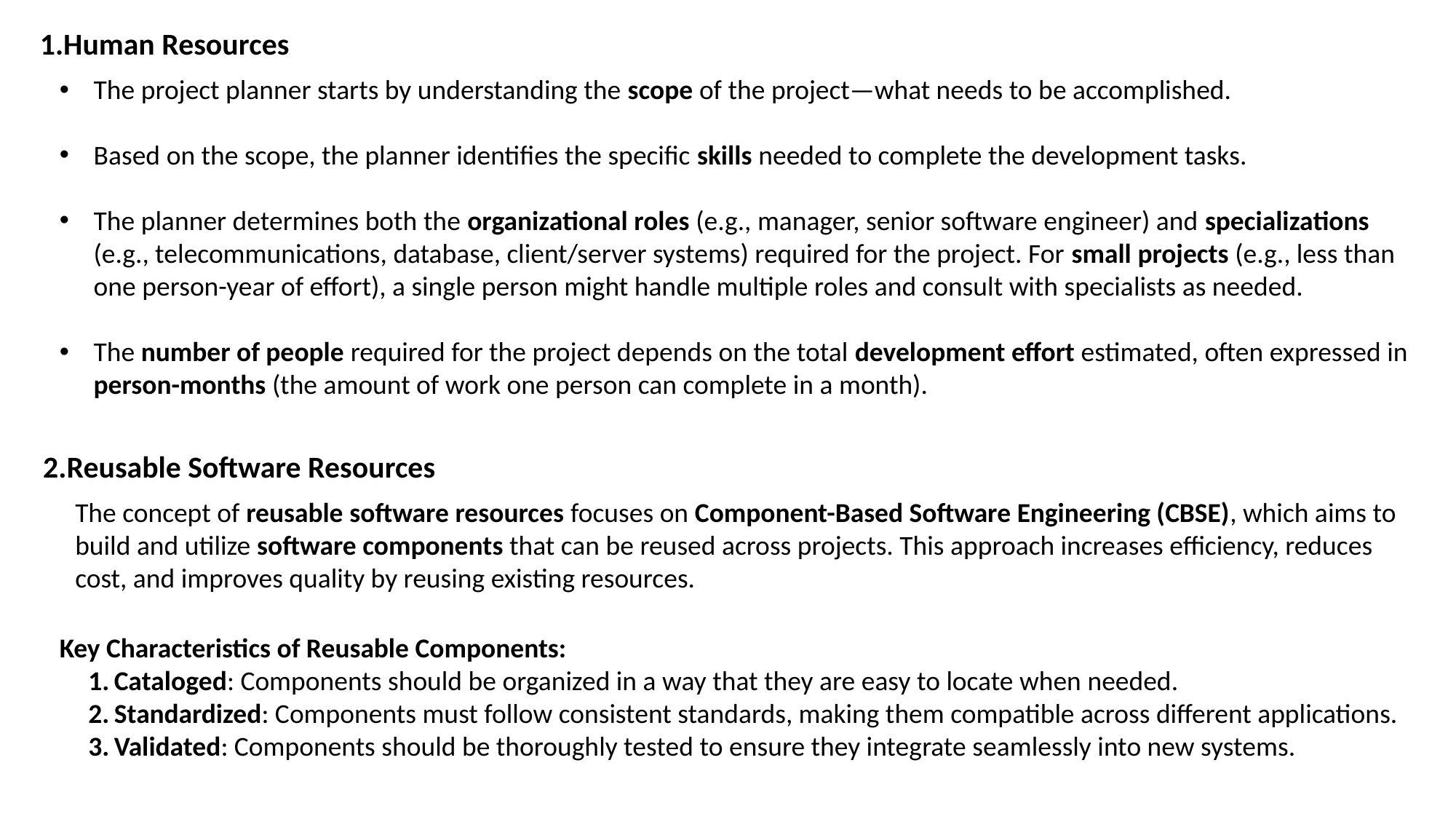

1.Human Resources
The project planner starts by understanding the scope of the project—what needs to be accomplished.

Based on the scope, the planner identifies the specific skills needed to complete the development tasks.

The planner determines both the organizational roles (e.g., manager, senior software engineer) and specializations (e.g., telecommunications, database, client/server systems) required for the project. For small projects (e.g., less than one person-year of effort), a single person might handle multiple roles and consult with specialists as needed.

The number of people required for the project depends on the total development effort estimated, often expressed in person-months (the amount of work one person can complete in a month).

2.Reusable Software Resources
The concept of reusable software resources focuses on Component-Based Software Engineering (CBSE), which aims to build and utilize software components that can be reused across projects. This approach increases efficiency, reduces cost, and improves quality by reusing existing resources.
Key Characteristics of Reusable Components:
Cataloged: Components should be organized in a way that they are easy to locate when needed.
Standardized: Components must follow consistent standards, making them compatible across different applications.
Validated: Components should be thoroughly tested to ensure they integrate seamlessly into new systems.